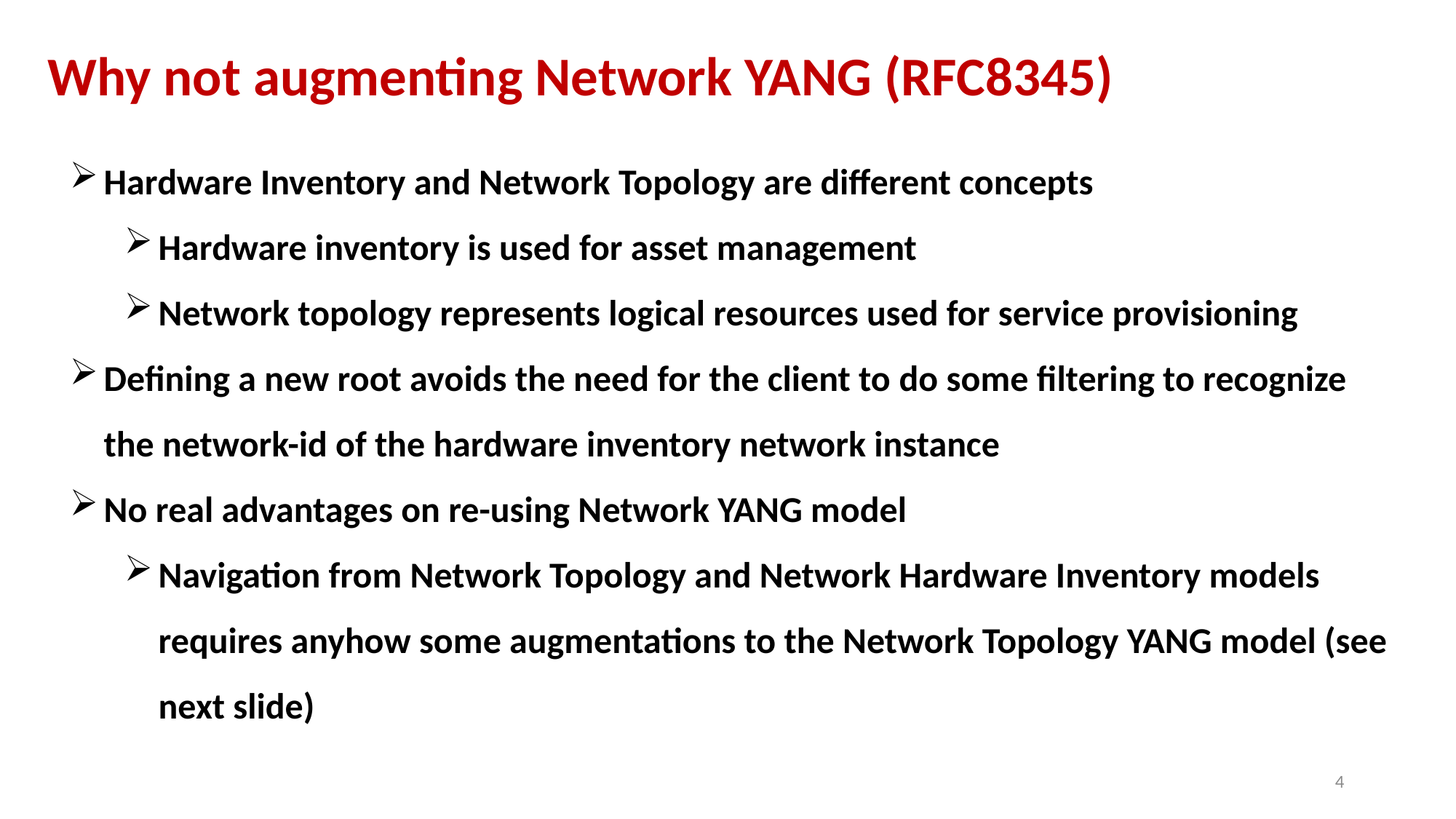

# Why not augmenting Network YANG (RFC8345)
Hardware Inventory and Network Topology are different concepts
Hardware inventory is used for asset management
Network topology represents logical resources used for service provisioning
Defining a new root avoids the need for the client to do some filtering to recognize the network-id of the hardware inventory network instance
No real advantages on re-using Network YANG model
Navigation from Network Topology and Network Hardware Inventory models requires anyhow some augmentations to the Network Topology YANG model (see next slide)
4